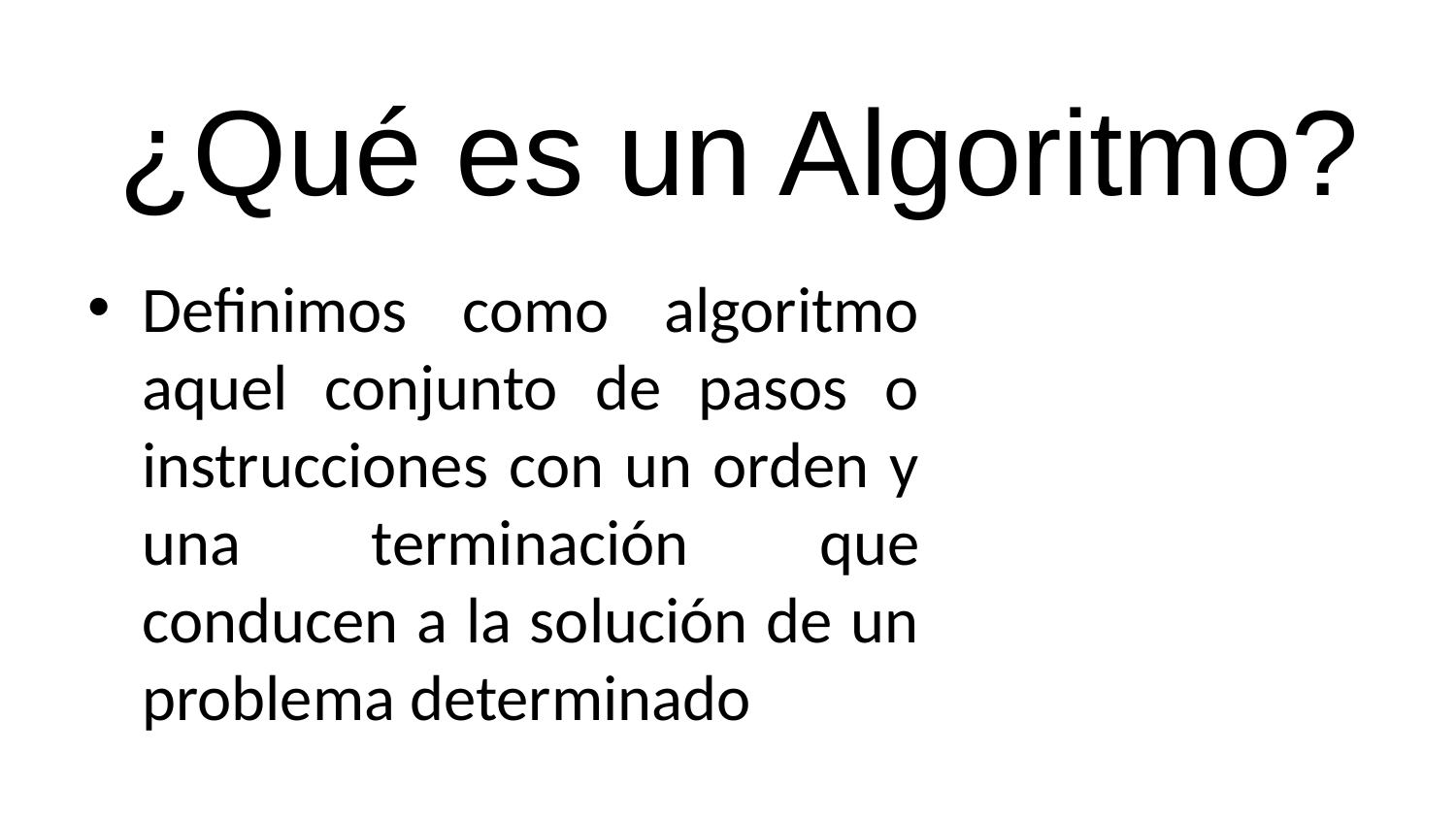

¿Qué es un Algoritmo?
Definimos como algoritmo aquel conjunto de pasos o instrucciones con un orden y una terminación que conducen a la solución de un problema determinado